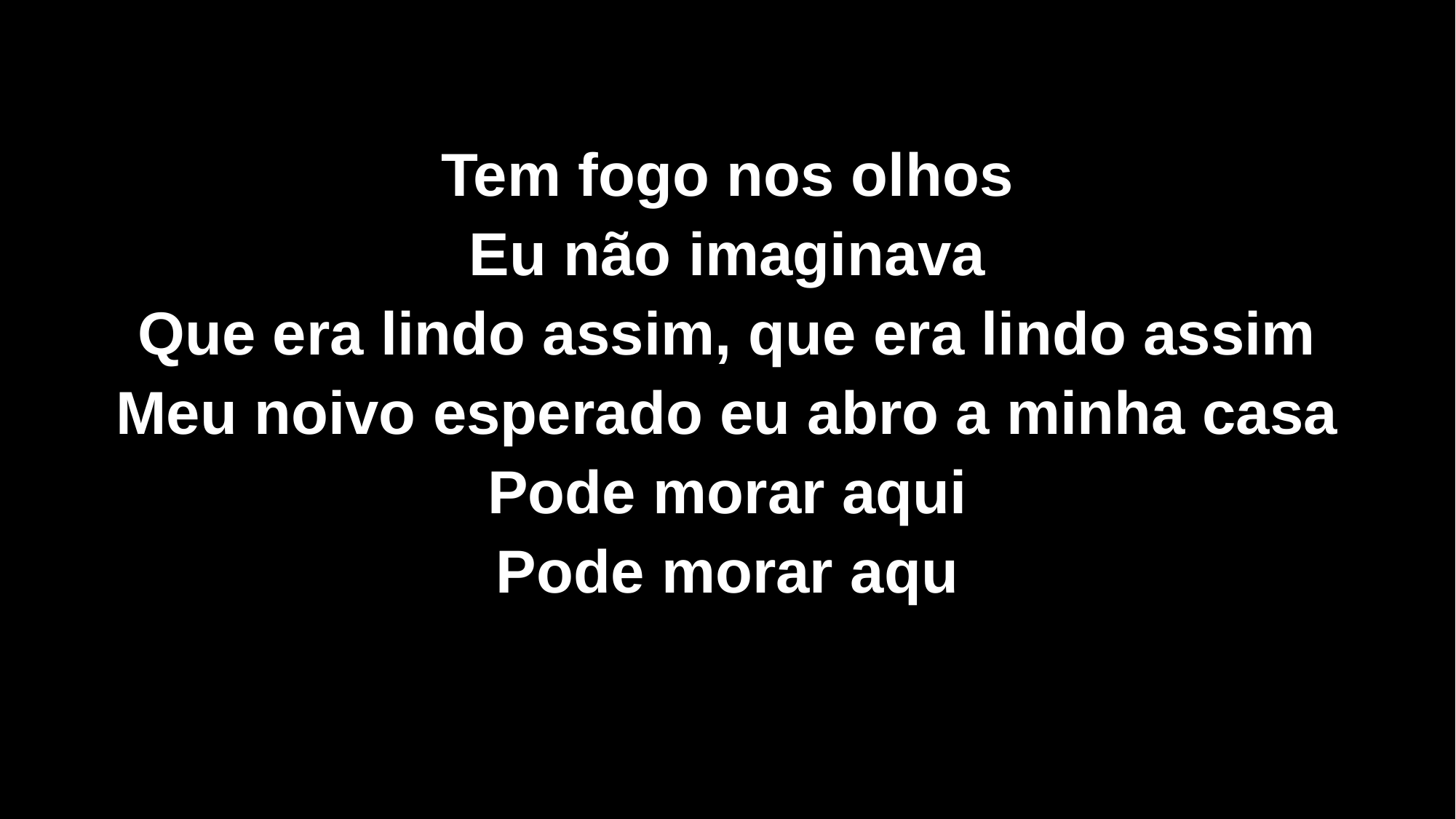

Tem fogo nos olhos
Eu não imaginava
Que era lindo assim, que era lindo assim
Meu noivo esperado eu abro a minha casa
Pode morar aqui
Pode morar aqu